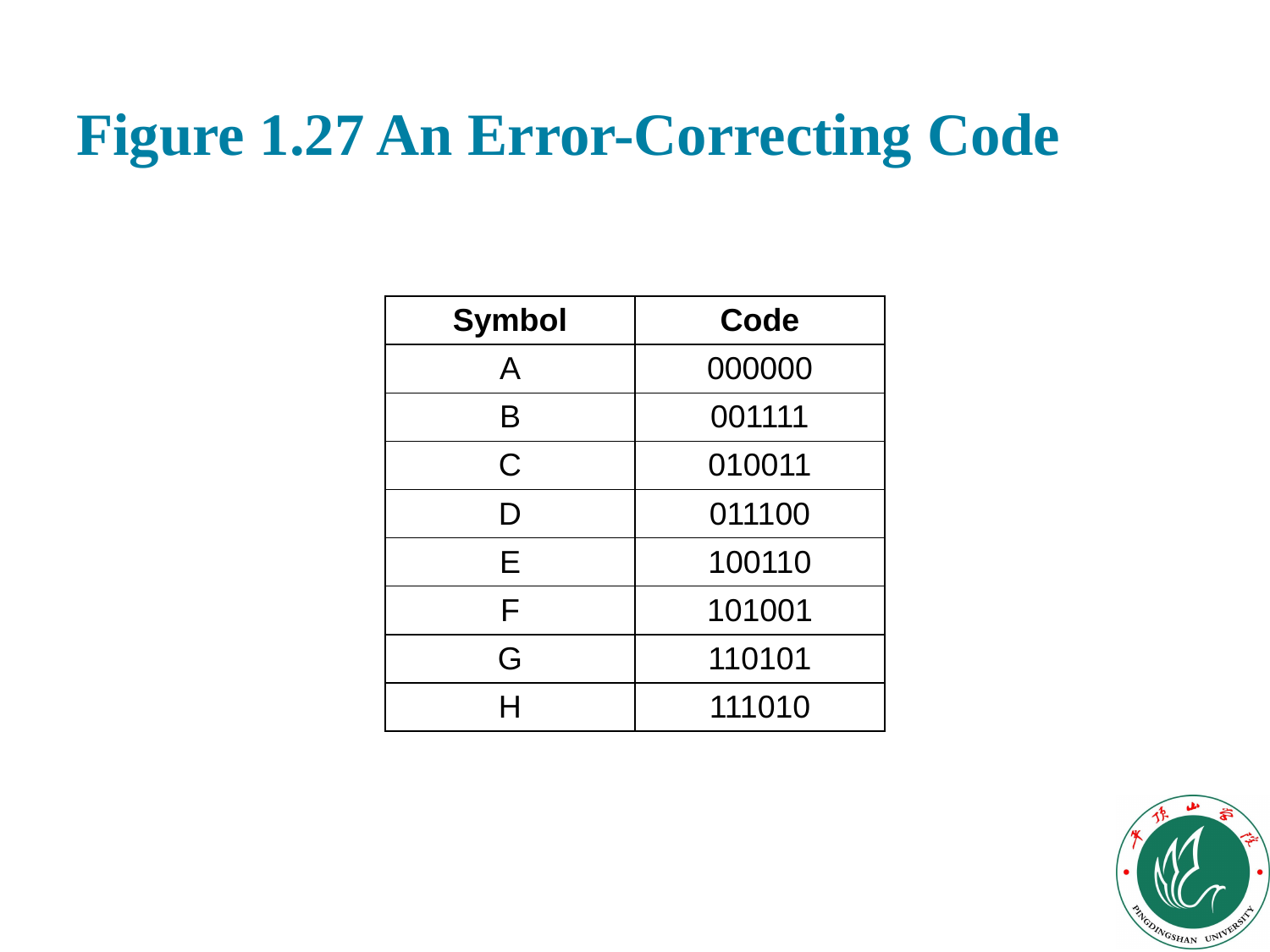

# Figure 1.27 An Error-Correcting Code
| Symbol | Code |
| --- | --- |
| A | 000000 |
| B | 001111 |
| C | 010011 |
| D | 011100 |
| E | 100110 |
| F | 101001 |
| G | 110101 |
| H | 111010 |